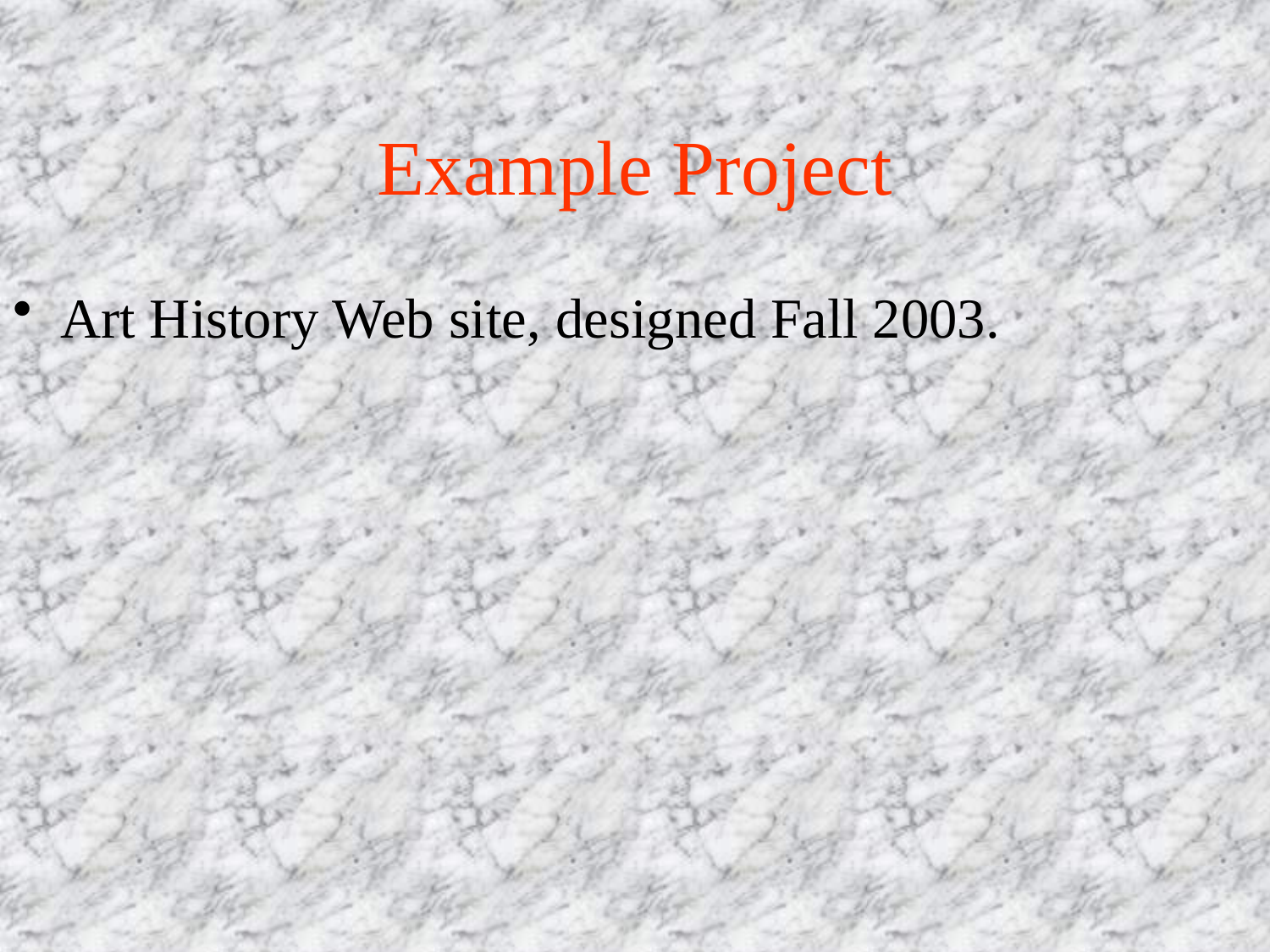

# Example Project
Art History Web site, designed Fall 2003.